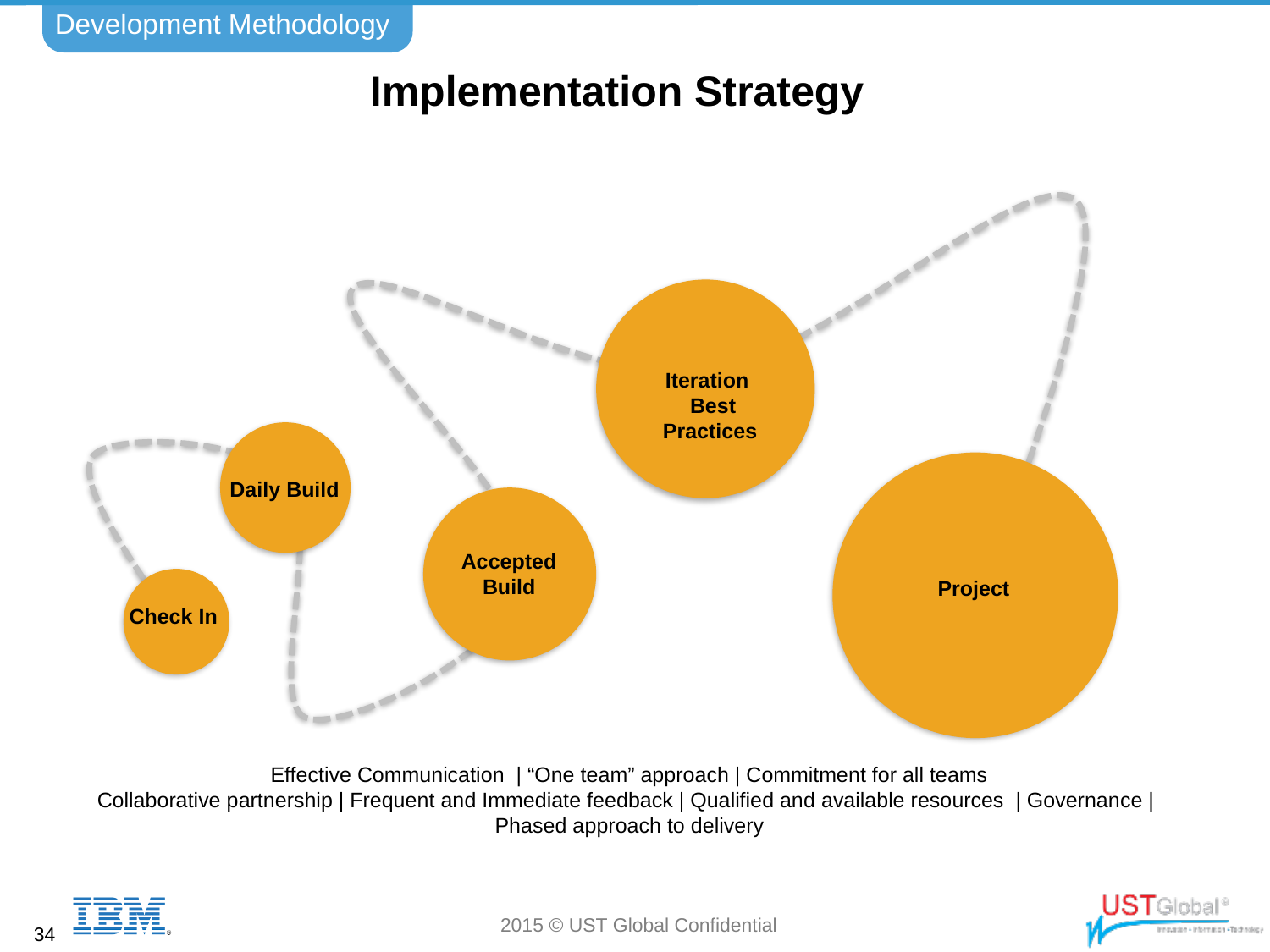

Development Methodology
# Implementation Strategy

Iteration
 Best Practices

Daily Build

Accepted
Build

Project
Check In
Effective Communication  | “One team” approach | Commitment for all teams
Collaborative partnership | Frequent and Immediate feedback | Qualified and available resources  | Governance |
Phased approach to delivery
34